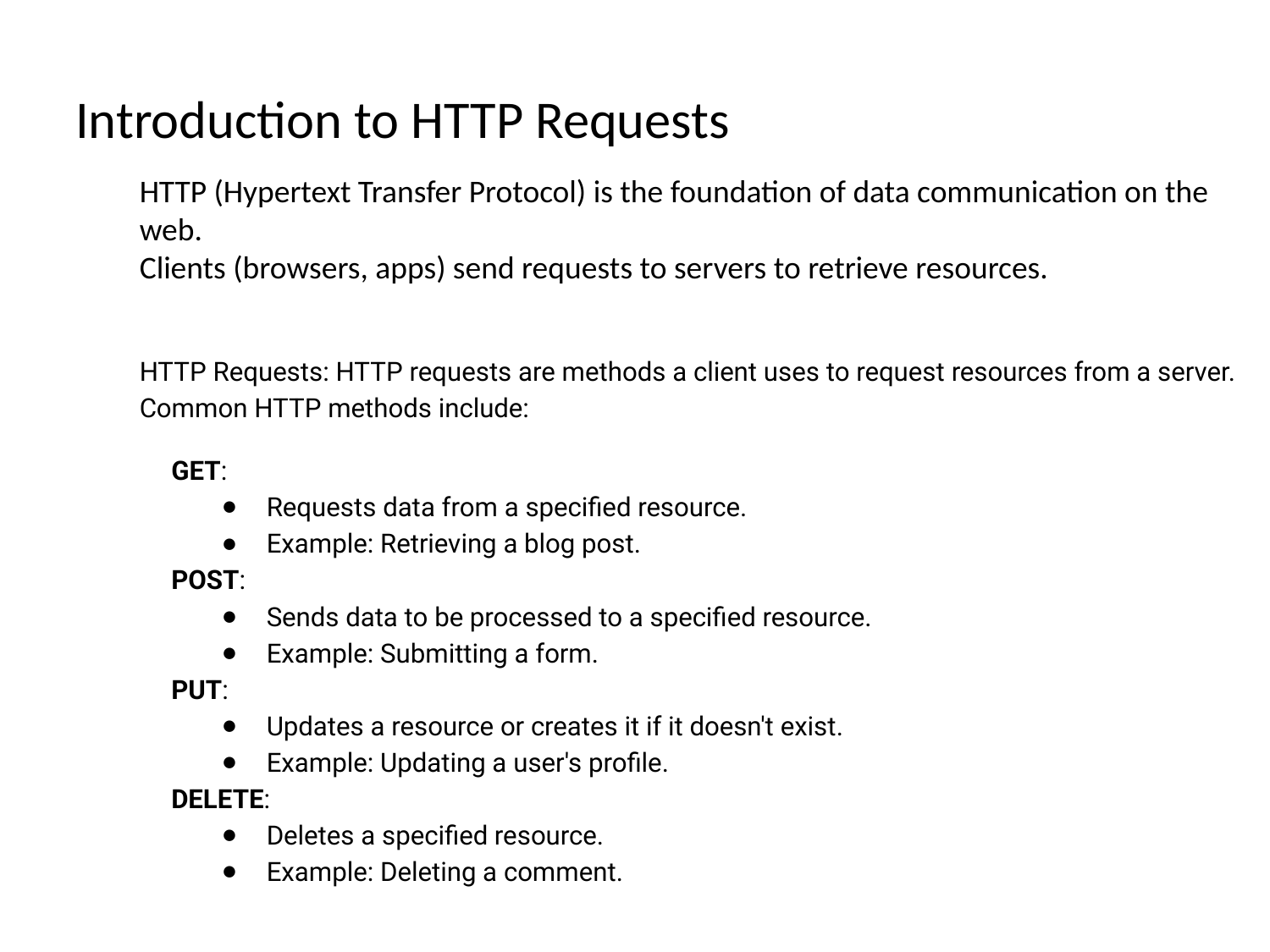

# Introduction to HTTP Requests

HTTP (Hypertext Transfer Protocol) is the foundation of data communication on the web.
Clients (browsers, apps) send requests to servers to retrieve resources.
HTTP Requests: HTTP requests are methods a client uses to request resources from a server. Common HTTP methods include:
GET:
Requests data from a specified resource.
Example: Retrieving a blog post.
POST:
Sends data to be processed to a specified resource.
Example: Submitting a form.
PUT:
Updates a resource or creates it if it doesn't exist.
Example: Updating a user's profile.
DELETE:
Deletes a specified resource.
Example: Deleting a comment.